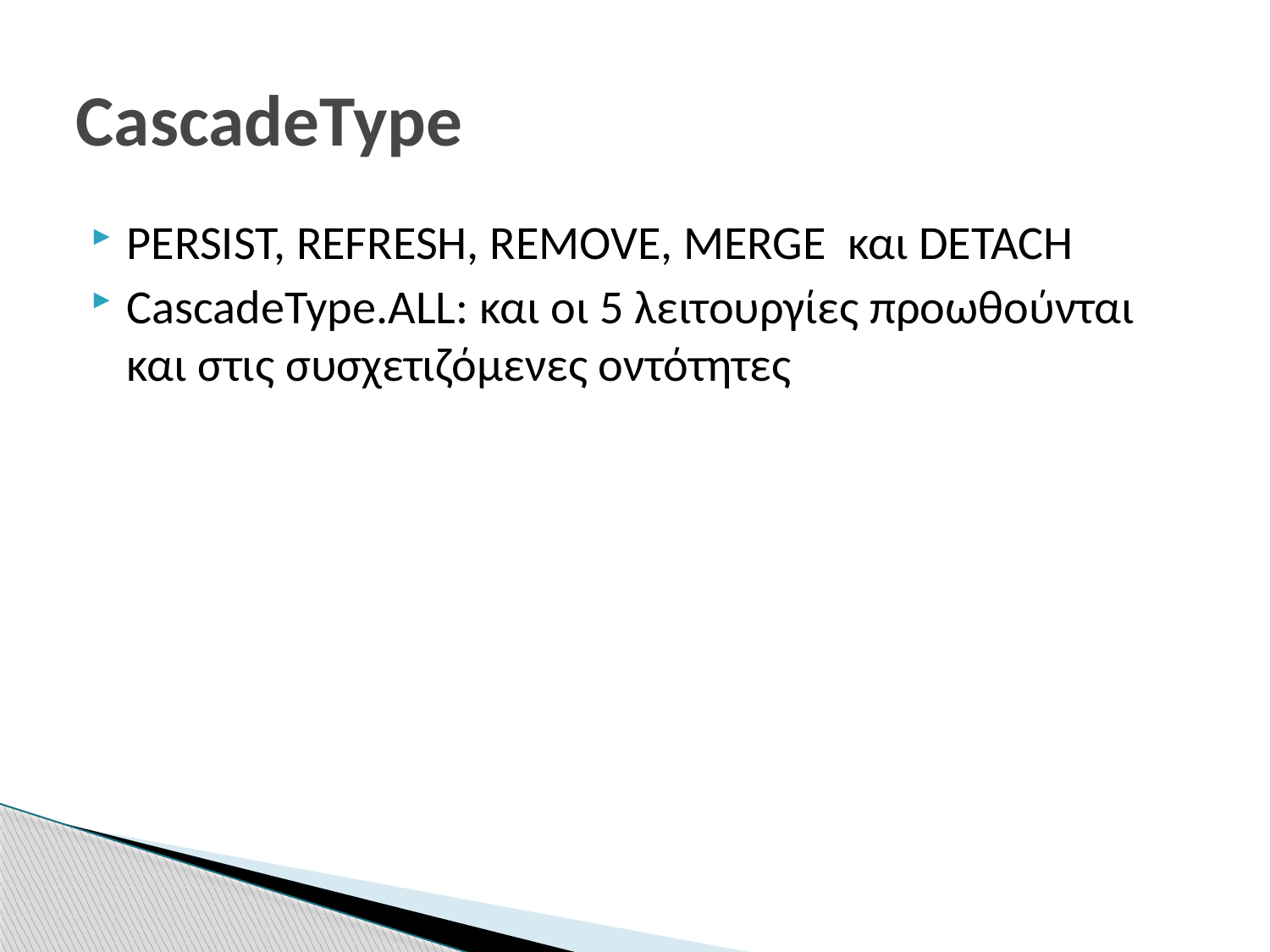

# CascadeType
PERSIST, REFRESH, REMOVE, MERGE  και DETACH
CascadeType.ALL: και οι 5 λειτουργίες προωθούνται και στις συσχετιζόμενες οντότητες